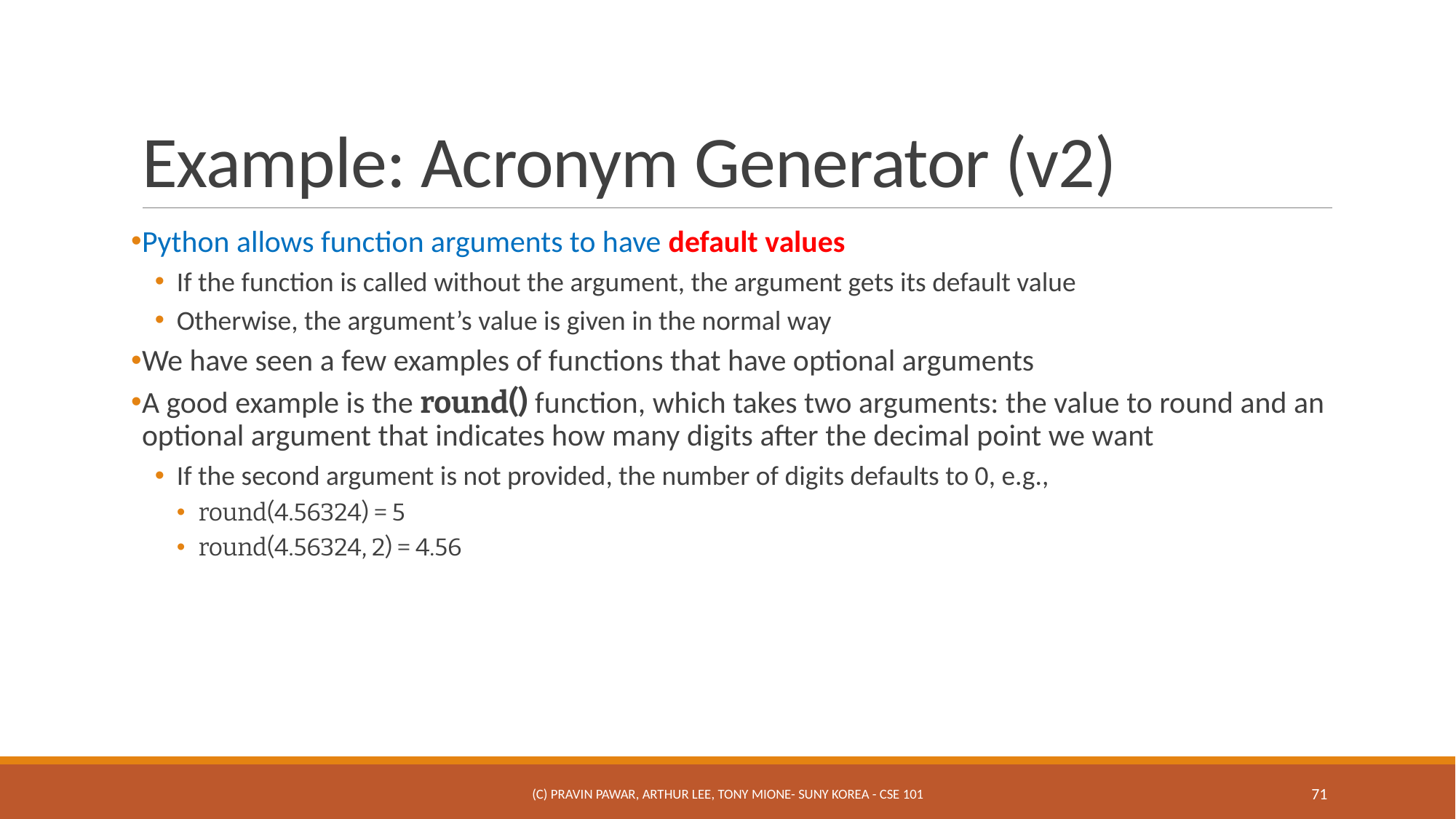

# Example: Acronym Generator (v2)
Python allows function arguments to have default values
If the function is called without the argument, the argument gets its default value
Otherwise, the argument’s value is given in the normal way
We have seen a few examples of functions that have optional arguments
A good example is the round() function, which takes two arguments: the value to round and an optional argument that indicates how many digits after the decimal point we want
If the second argument is not provided, the number of digits defaults to 0, e.g.,
round(4.56324) = 5
round(4.56324, 2) = 4.56

(c) Pravin Pawar, Arthur Lee, Tony Mione- SUNY Korea - CSE 101
71